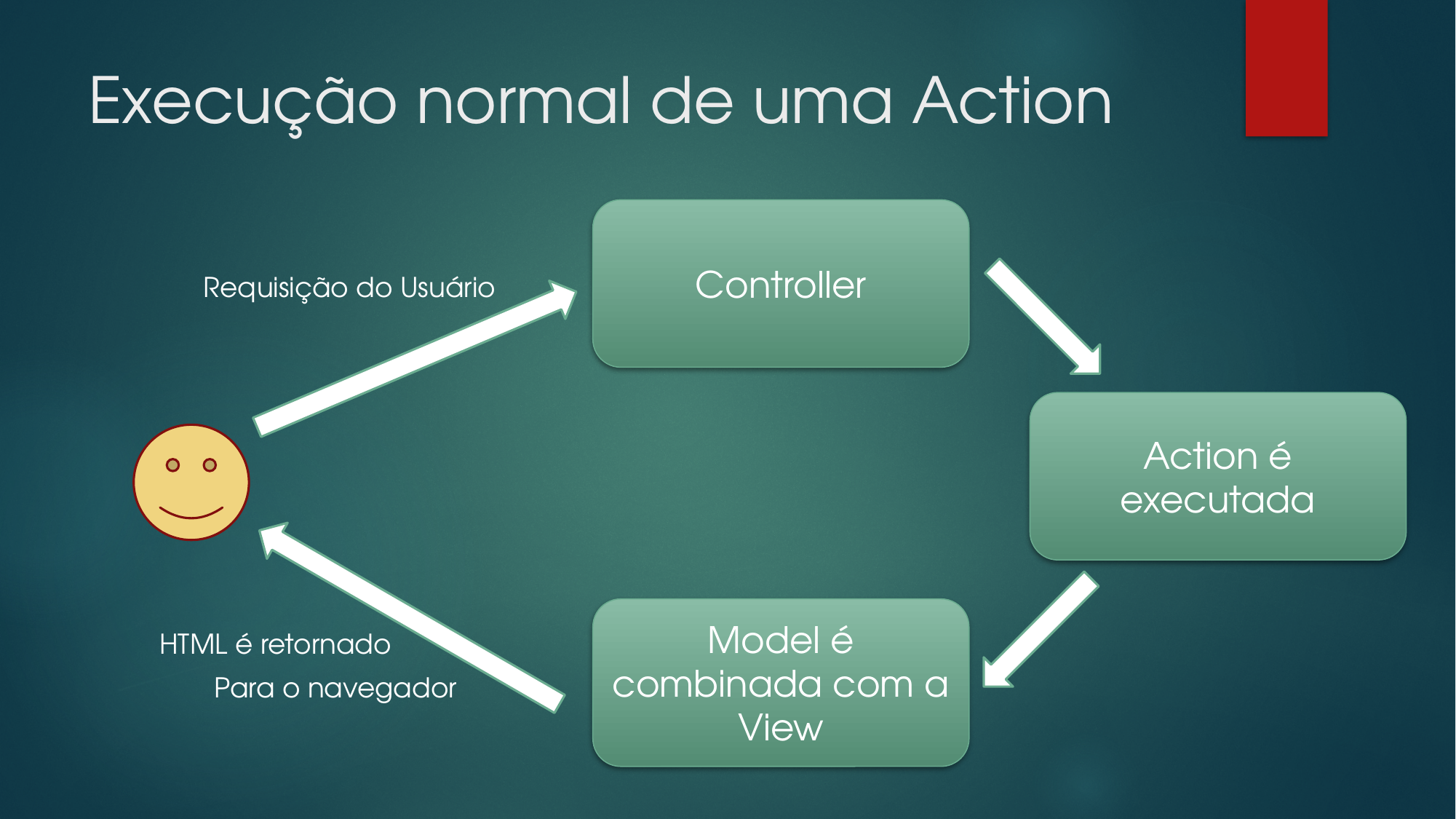

# Execução normal de uma Action
Controller
Requisição do Usuário

Action é executada

Model é combinada com a View

HTML é retornado
Para o navegador